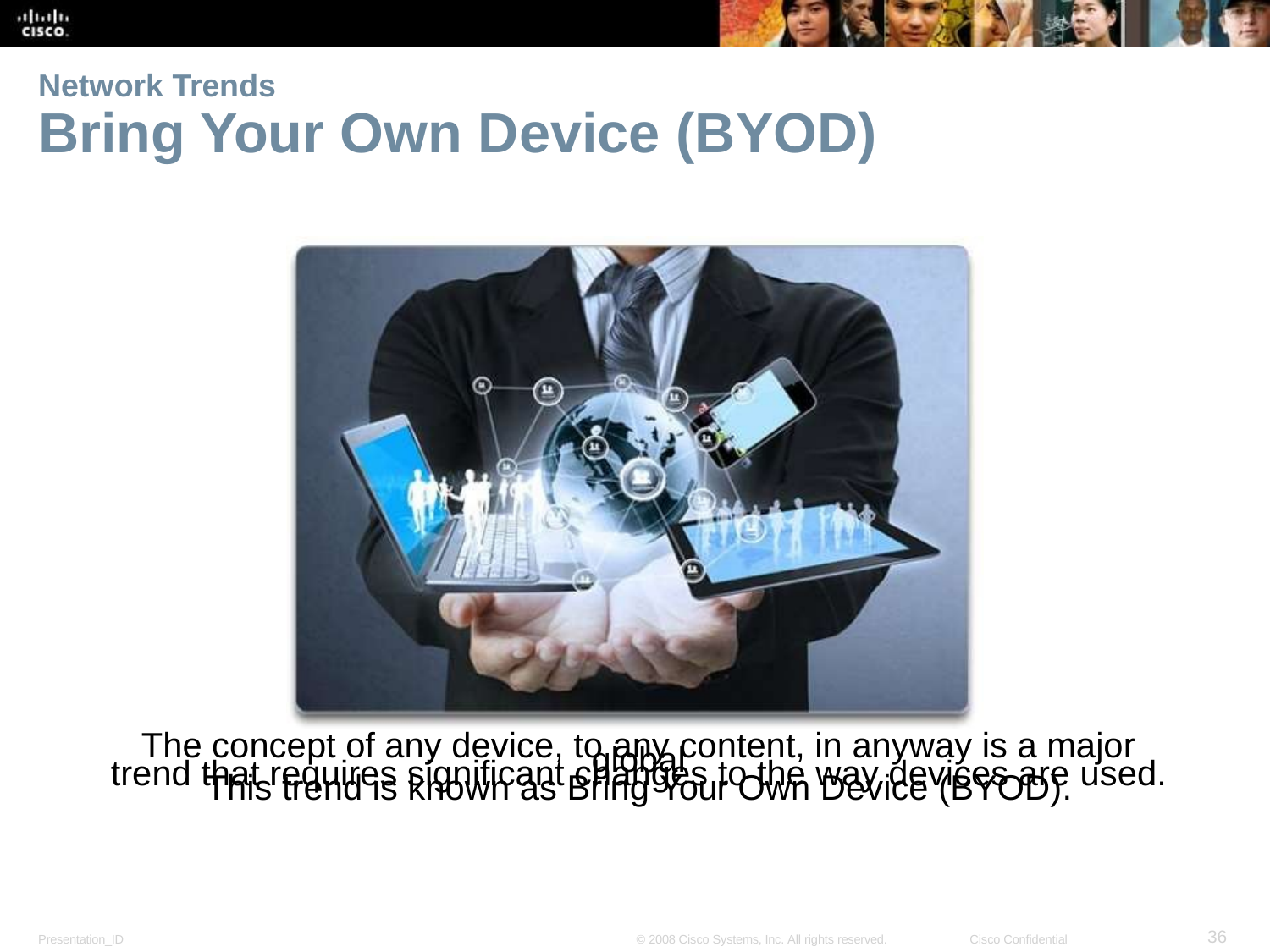

Network Trends
Bring Your Own Device (BYOD)

The concept of any device, to any content, in anyway is a major global
trend that requires significant changes to the way devices are used.
This trend is known as Bring Your Own Device (BYOD).
36
Presentation_ID
© 2008 Cisco Systems, Inc. All rights reserved.
Cisco Confidential